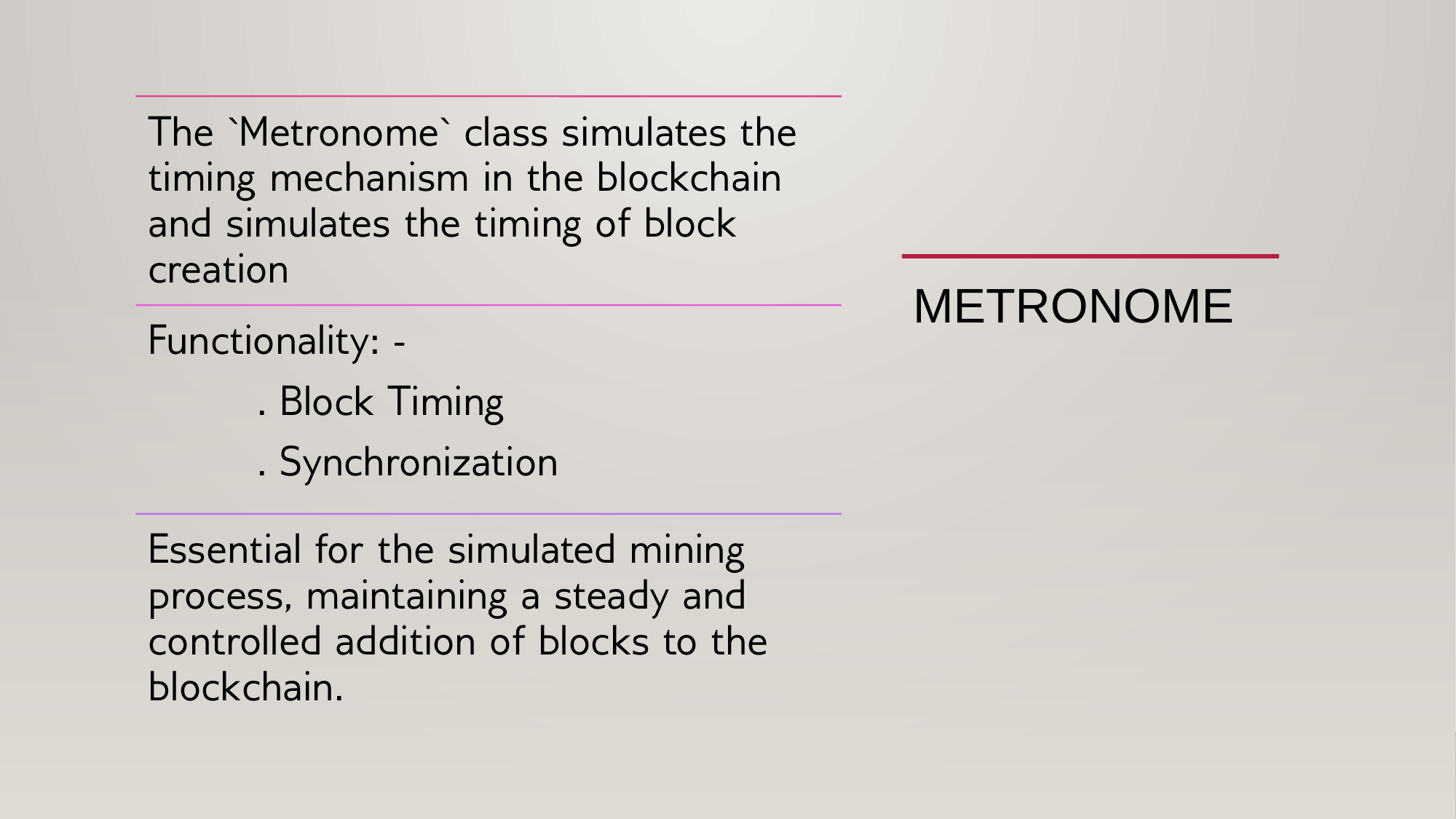

The `Metronome` class simulates the timing mechanism in the blockchain and simulates the timing of block creation
Functionality: -
	. Block Timing
	. Synchronization
Essential for the simulated mining process, maintaining a steady and controlled addition of blocks to the blockchain.

# Metronome